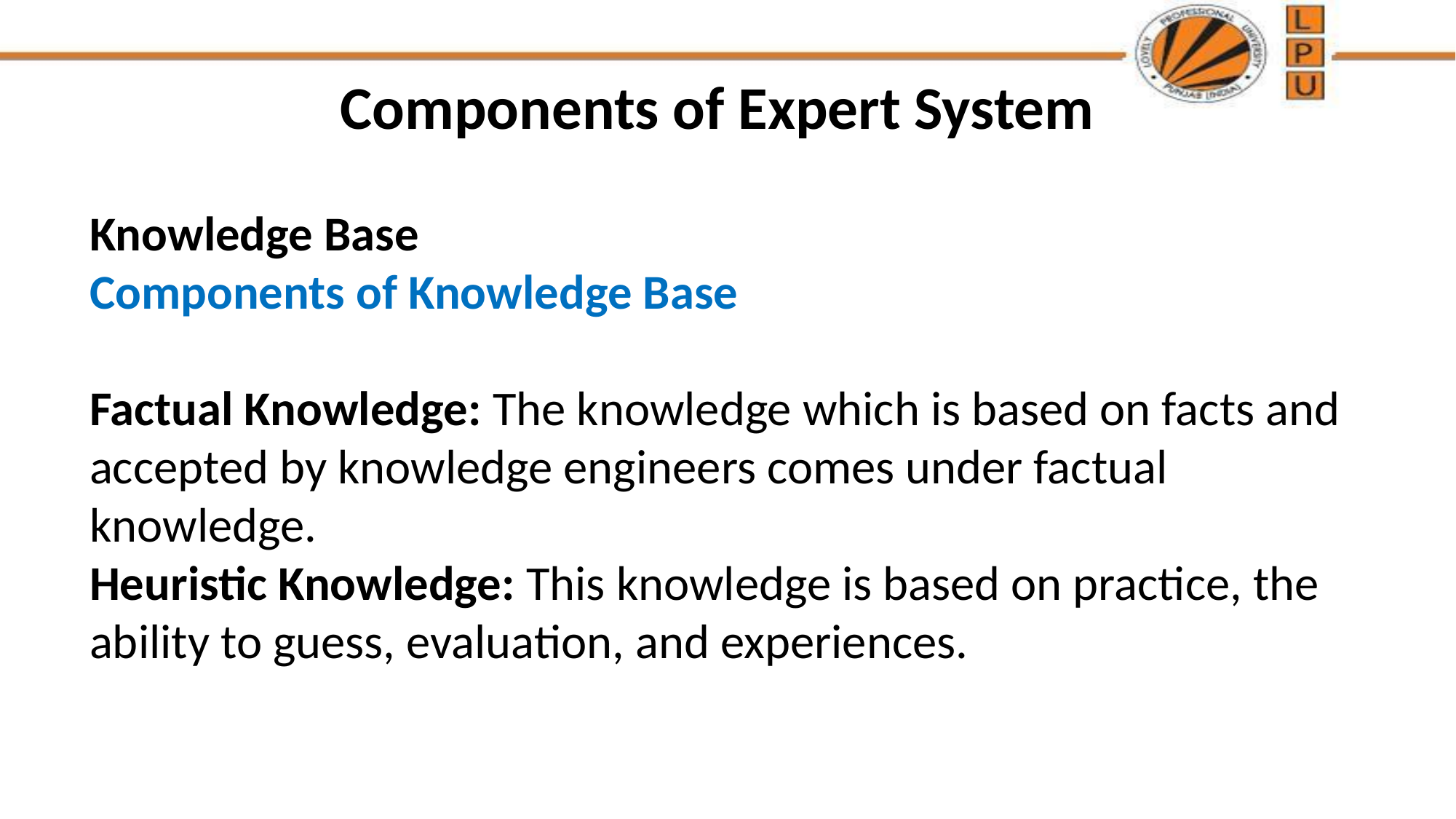

# Components of Expert System
Knowledge Base
Components of Knowledge Base

Factual Knowledge: The knowledge which is based on facts and accepted by knowledge engineers comes under factual knowledge.
Heuristic Knowledge: This knowledge is based on practice, the ability to guess, evaluation, and experiences.